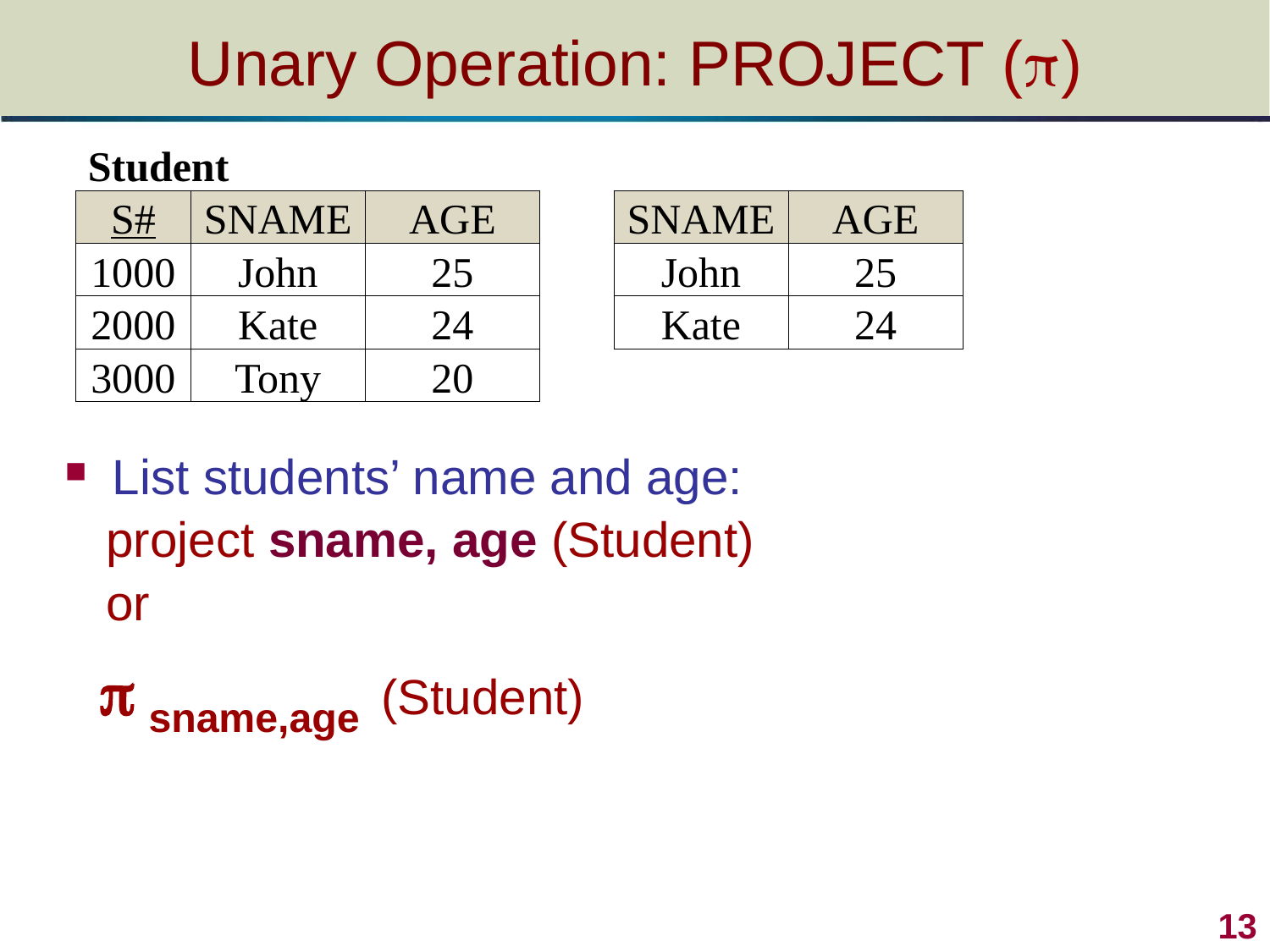

# Unary Operation: PROJECT (π)
| Student |  |  |
| --- | --- | --- |
| S# | SNAME | AGE |
| 1000 | John | 25 |
| 2000 | Kate | 24 |
| 3000 | Tony | 20 |
| SNAME | AGE |
| --- | --- |
| John | 25 |
| Kate | 24 |
List students’ name and age:
   project sname, age (Student)
   or
  π sname,age  (Student)

13